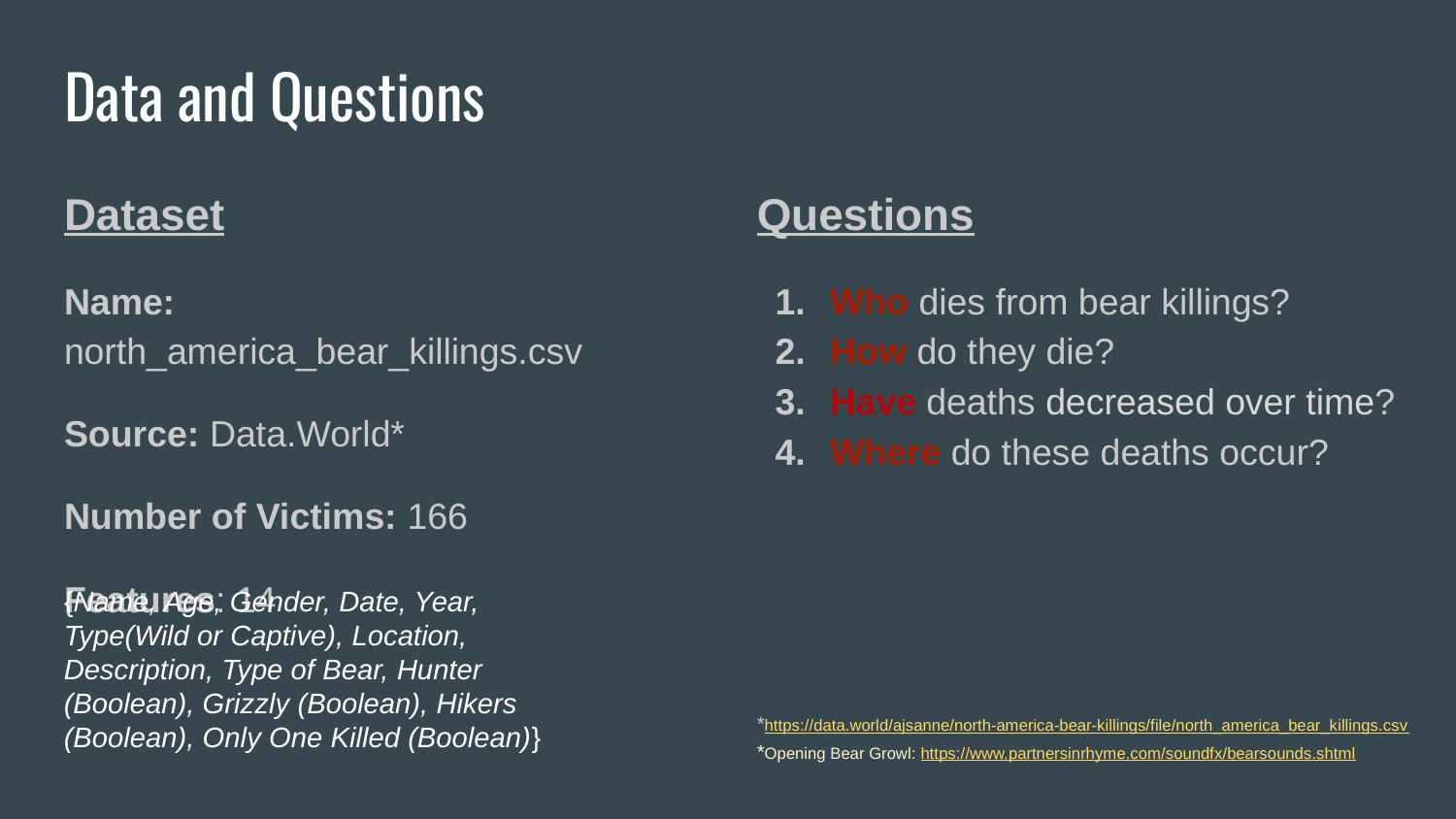

# Data and Questions
Dataset
Name: north_america_bear_killings.csv
Source: Data.World*
Number of Victims: 166
Features: 14

Questions
Who dies from bear killings?
How do they die?
Have deaths decreased over time?
Where do these deaths occur?

*https://data.world/ajsanne/north-america-bear-killings/file/north_america_bear_killings.csv
*Opening Bear Growl: https://www.partnersinrhyme.com/soundfx/bearsounds.shtml

{Name, Age, Gender, Date, Year, Type(Wild or Captive), Location, Description, Type of Bear, Hunter (Boolean), Grizzly (Boolean), Hikers (Boolean), Only One Killed (Boolean)}